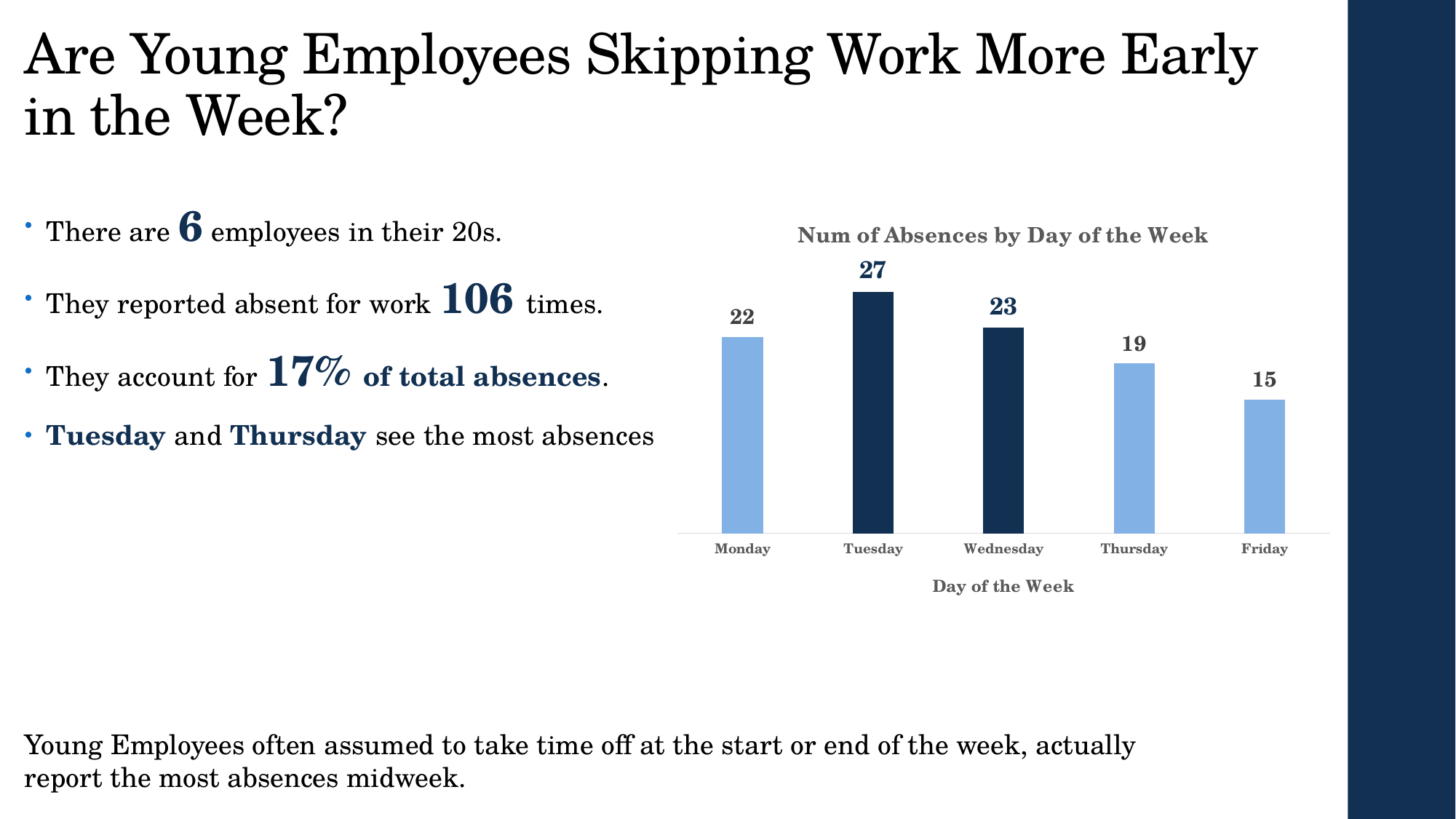

# Are Young Employees Skipping Work More Early in the Week?
There are 6 employees in their 20s.
They reported absent for work 106 times.
They account for 17% of total absences.
Tuesday and Thursday see the most absences

### Chart: Num of Absences by Day of the Week

| Category | Total |
|---|---|
| Monday | 22.0 |
| Tuesday | 27.0 |
| Wednesday | 23.0 |
| Thursday | 19.0 |
| Friday | 15.0 |
Young Employees often assumed to take time off at the start or end of the week, actually report the most absences midweek.